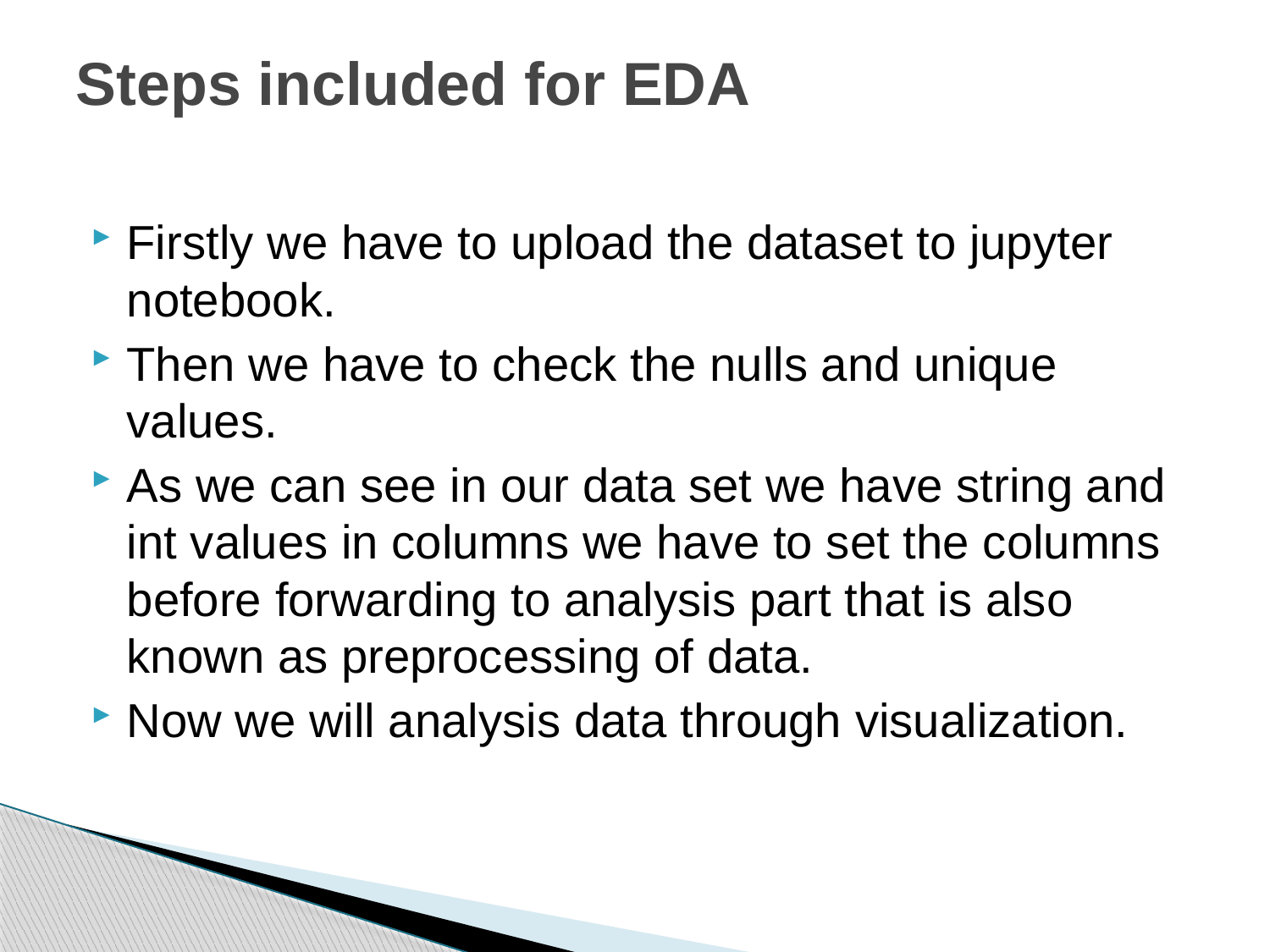

# Steps included for EDA
Firstly we have to upload the dataset to jupyter notebook.
Then we have to check the nulls and unique values.
As we can see in our data set we have string and int values in columns we have to set the columns before forwarding to analysis part that is also known as preprocessing of data.
Now we will analysis data through visualization.